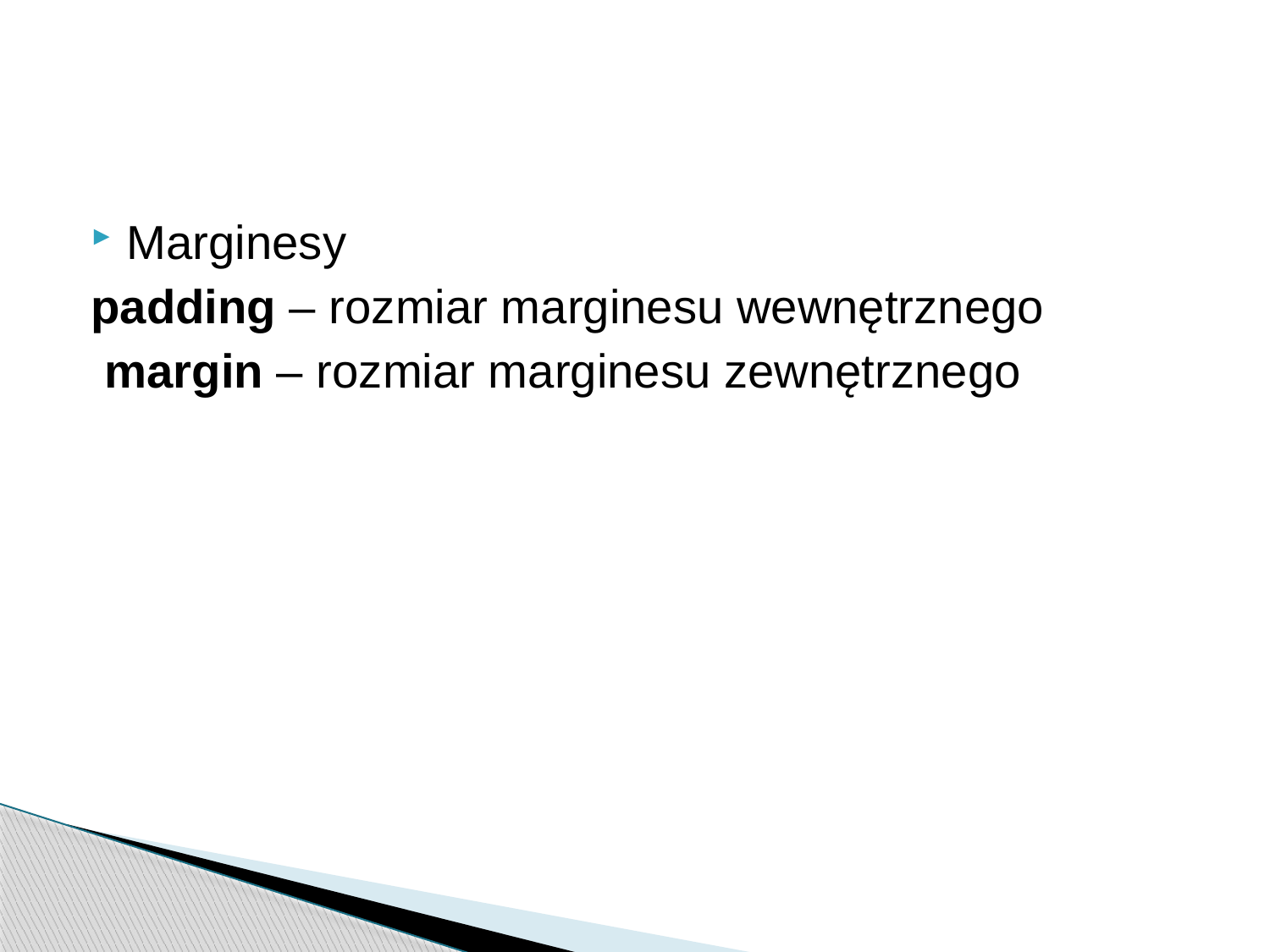

#
Marginesy
padding – rozmiar marginesu wewnętrznego
 margin – rozmiar marginesu zewnętrznego